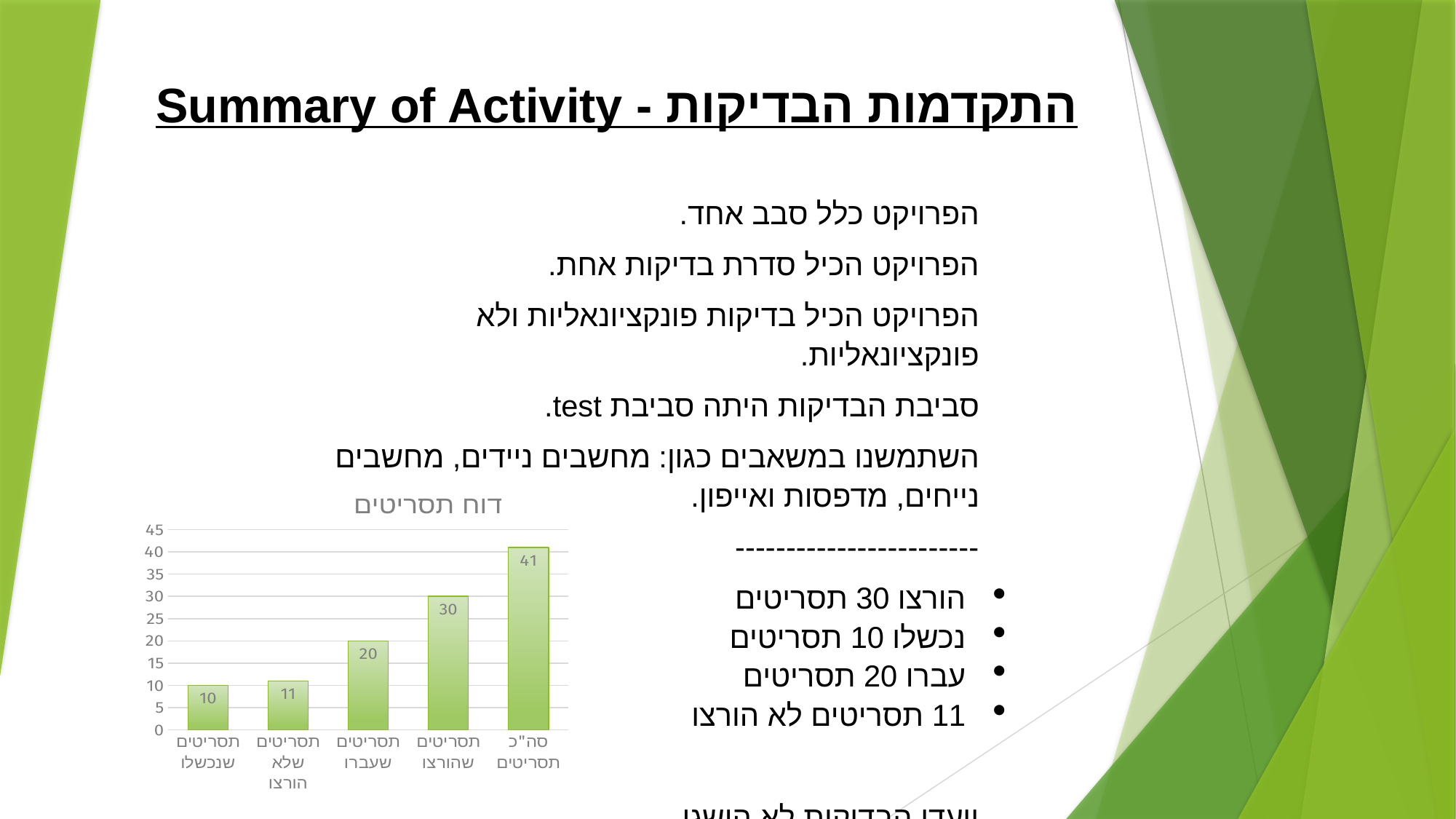

התקדמות הבדיקות - Summary of Activity

הפרויקט כלל סבב אחד.
הפרויקט הכיל סדרת בדיקות אחת.
הפרויקט הכיל בדיקות פונקציונאליות ולא פונקציונאליות.
סביבת הבדיקות היתה סביבת test.
השתמשנו במשאבים כגון: מחשבים ניידים, מחשבים נייחים, מדפסות ואייפון.
------------------------
הורצו 30 תסריטים
נכשלו 10 תסריטים
עברו 20 תסריטים
11 תסריטים לא הורצו

ייעדי הבדיקות לא הושגו.

### Chart: דוח תסריטים

| Category | דוח תסריטים |
|---|---|
| תסריטים שנכשלו | 10.0 |
| תסריטים שלא הורצו | 11.0 |
| תסריטים שעברו | 20.0 |
| תסריטים שהורצו | 30.0 |
| סה"כ תסריטים | 41.0 |